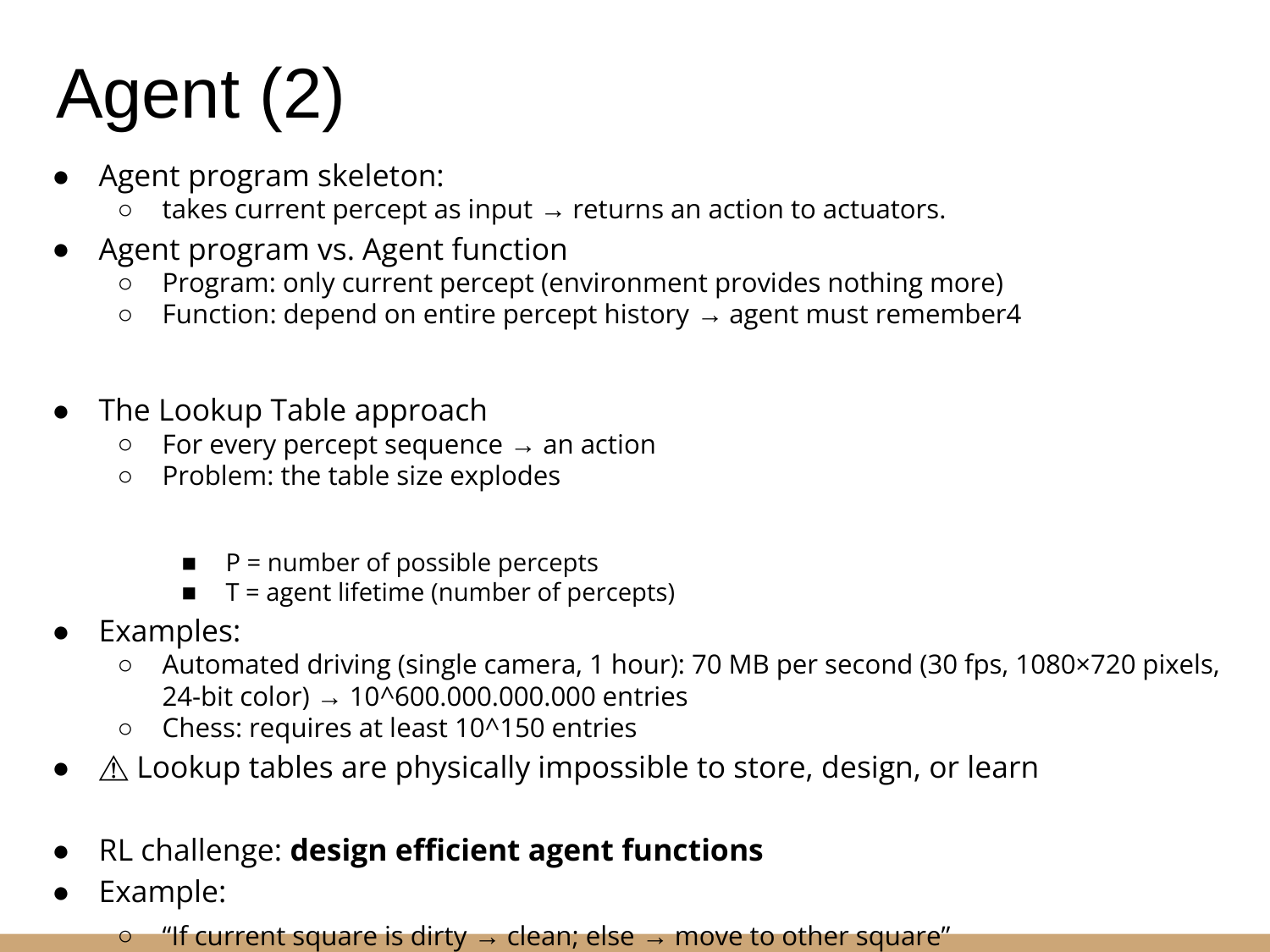

Agent (2)
Agent program skeleton:
takes current percept as input → returns an action to actuators.
Agent program vs. Agent function
Program: only current percept (environment provides nothing more)
Function: depend on entire percept history → agent must remember4

The Lookup Table approach
For every percept sequence → an action
Problem: the table size explodes

P = number of possible percepts
T = agent lifetime (number of percepts)
Examples:
Automated driving (single camera, 1 hour): 70 MB per second (30 fps, 1080×720 pixels, 24-bit color) → 10^600.000.000.000 entries
Chess: requires at least 10^150 entries
⚠️ Lookup tables are physically impossible to store, design, or learn

RL challenge: design efficient agent functions
Example:
“If current square is dirty → clean; else → move to other square”